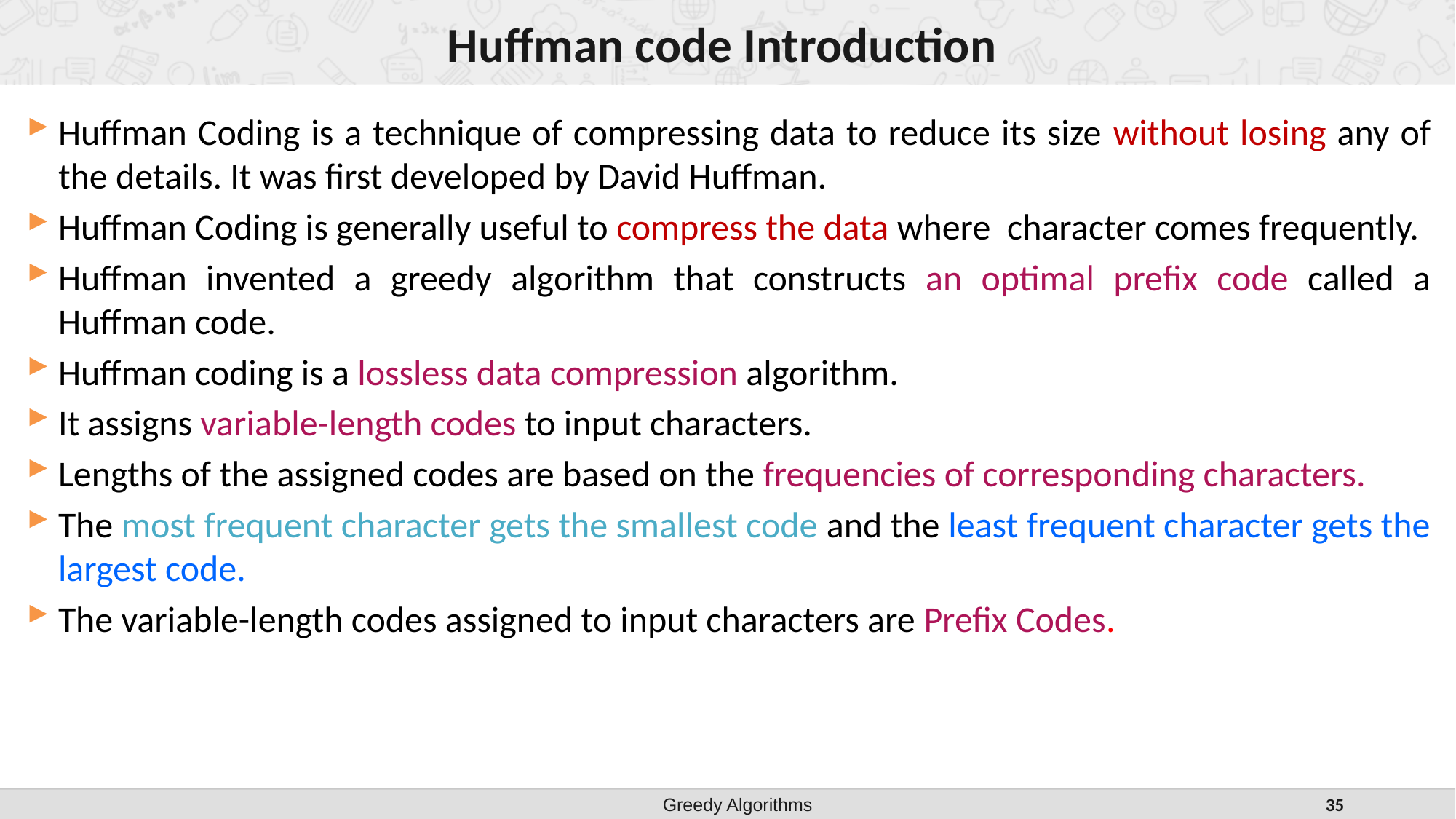

# Huffman code Introduction
Huffman Coding is a technique of compressing data to reduce its size without losing any of the details. It was first developed by David Huffman.
Huffman Coding is generally useful to compress the data where  character comes frequently.
Huffman invented a greedy algorithm that constructs an optimal prefix code called a Huffman code.
Huffman coding is a lossless data compression algorithm.
It assigns variable-length codes to input characters.
Lengths of the assigned codes are based on the frequencies of corresponding characters.
The most frequent character gets the smallest code and the least frequent character gets the largest code.
The variable-length codes assigned to input characters are Prefix Codes.